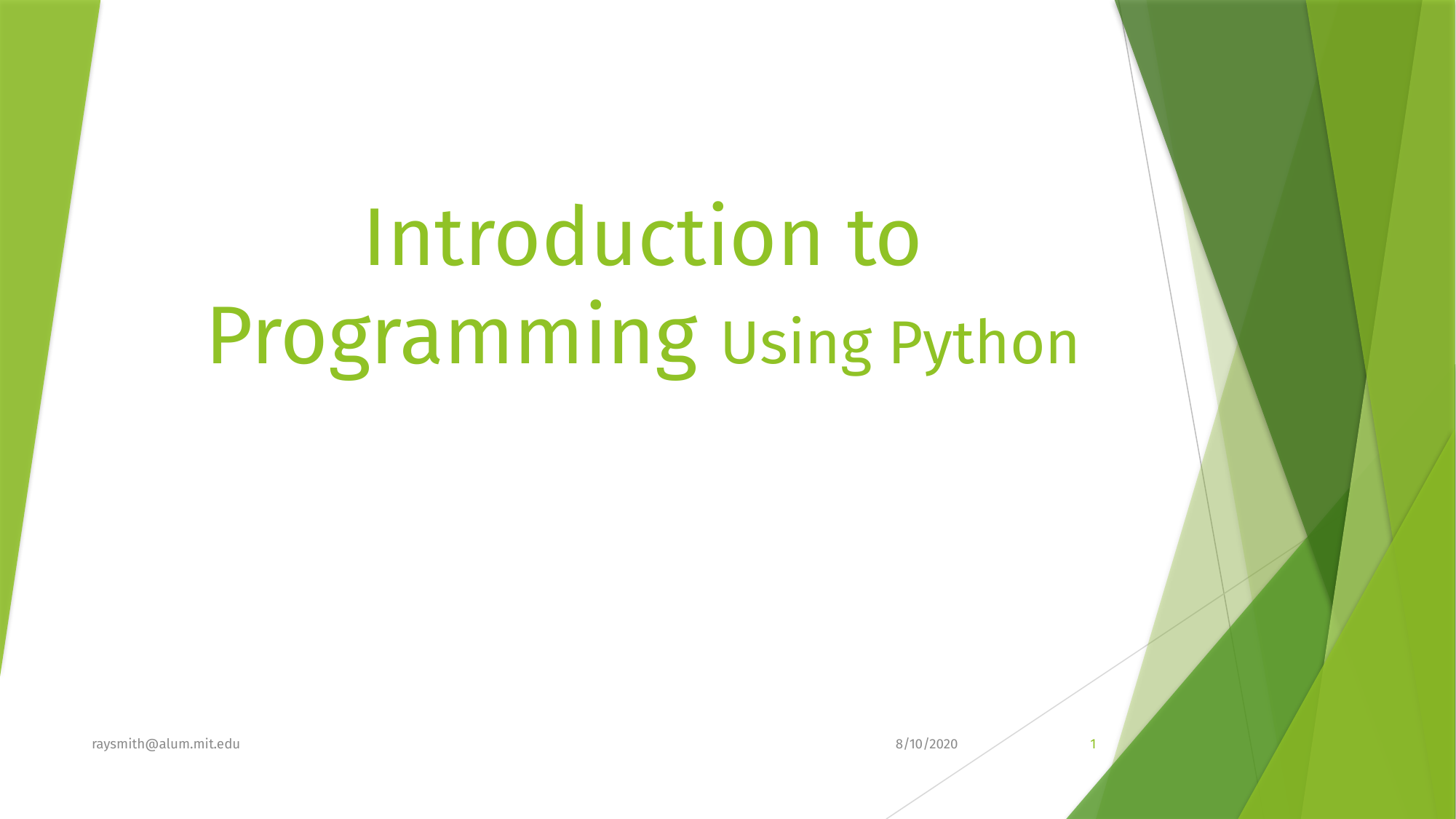

# Introduction to Programming Using Python
raysmith@alum.mit.edu
8/10/2020
1